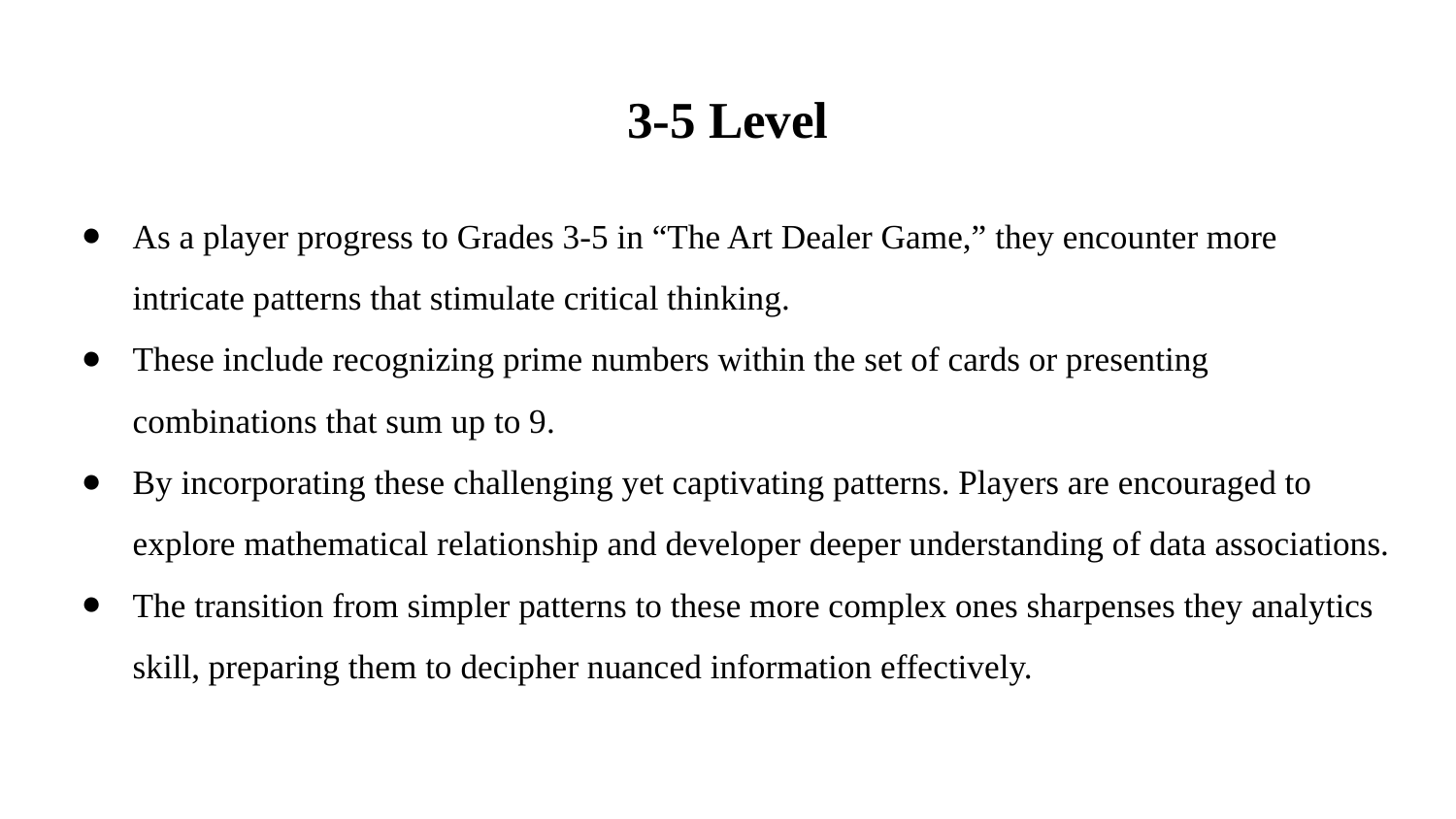

# 3-5 Level
As a player progress to Grades 3-5 in “The Art Dealer Game,” they encounter more intricate patterns that stimulate critical thinking.
These include recognizing prime numbers within the set of cards or presenting combinations that sum up to 9.
By incorporating these challenging yet captivating patterns. Players are encouraged to explore mathematical relationship and developer deeper understanding of data associations.
The transition from simpler patterns to these more complex ones sharpenses they analytics skill, preparing them to decipher nuanced information effectively.